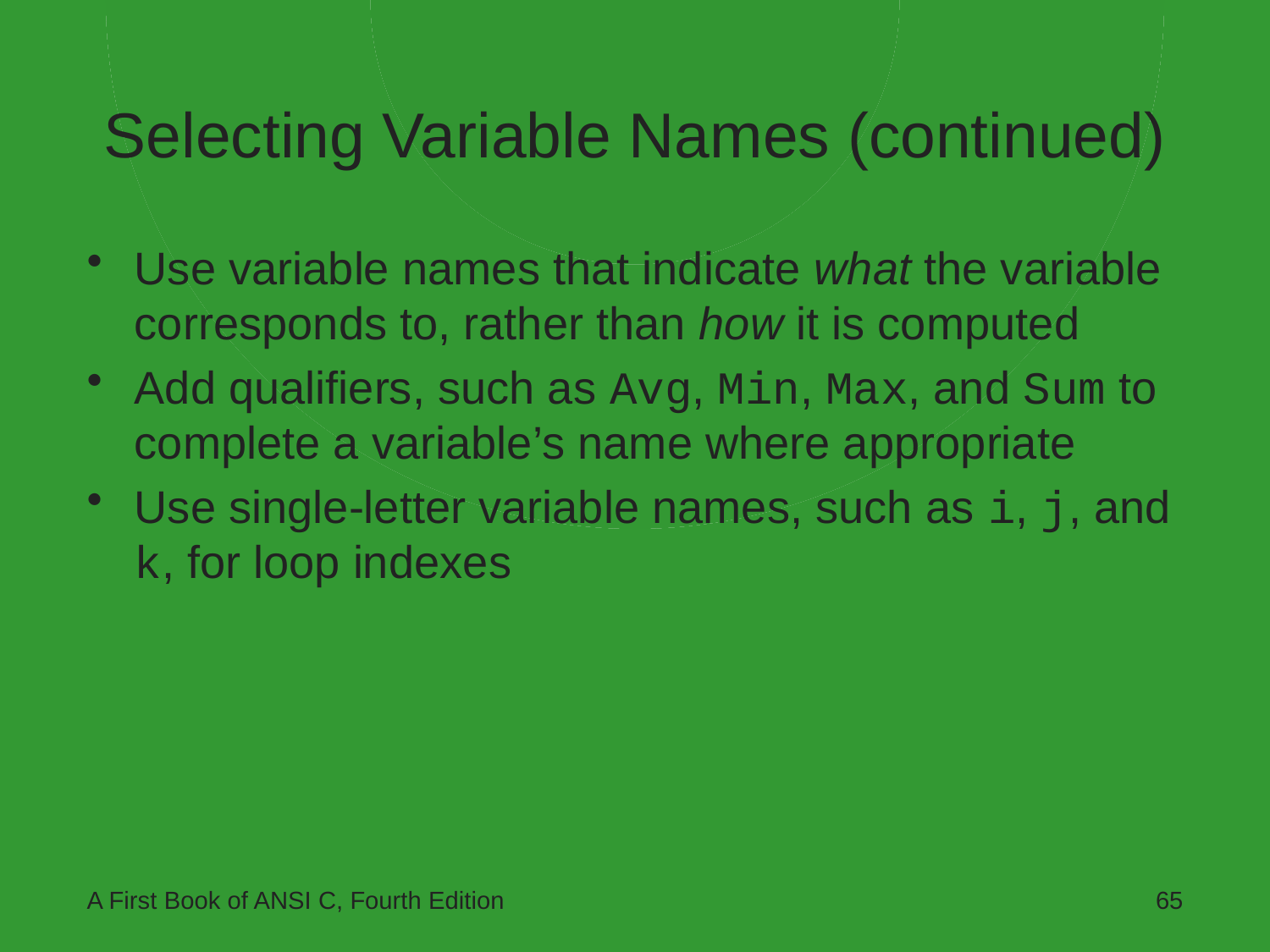

# Selecting Variable Names (continued)
Use variable names that indicate what the variable corresponds to, rather than how it is computed
Add qualifiers, such as Avg, Min, Max, and Sum to complete a variable’s name where appropriate
Use single-letter variable names, such as i, j, and k, for loop indexes

A First Book of ANSI C, Fourth Edition
65